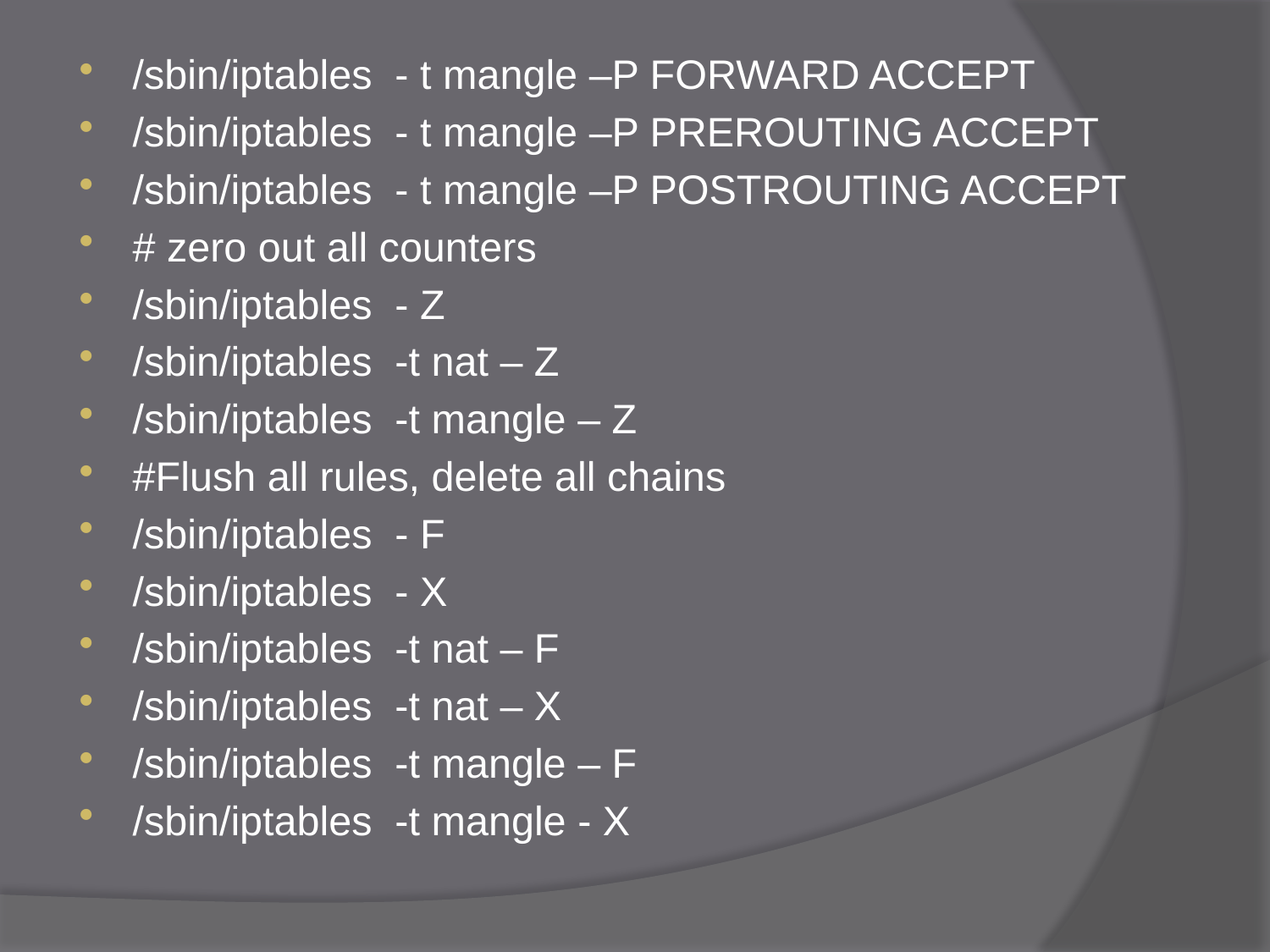

/sbin/iptables  - t mangle –P FORWARD ACCEPT
/sbin/iptables  - t mangle –P PREROUTING ACCEPT
/sbin/iptables  - t mangle –P POSTROUTING ACCEPT
# zero out all counters
/sbin/iptables  - Z
/sbin/iptables  -t nat – Z
/sbin/iptables  -t mangle – Z
#Flush all rules, delete all chains
/sbin/iptables  - F
/sbin/iptables  - X
/sbin/iptables  -t nat – F
/sbin/iptables  -t nat – X
/sbin/iptables  -t mangle – F
/sbin/iptables  -t mangle - X